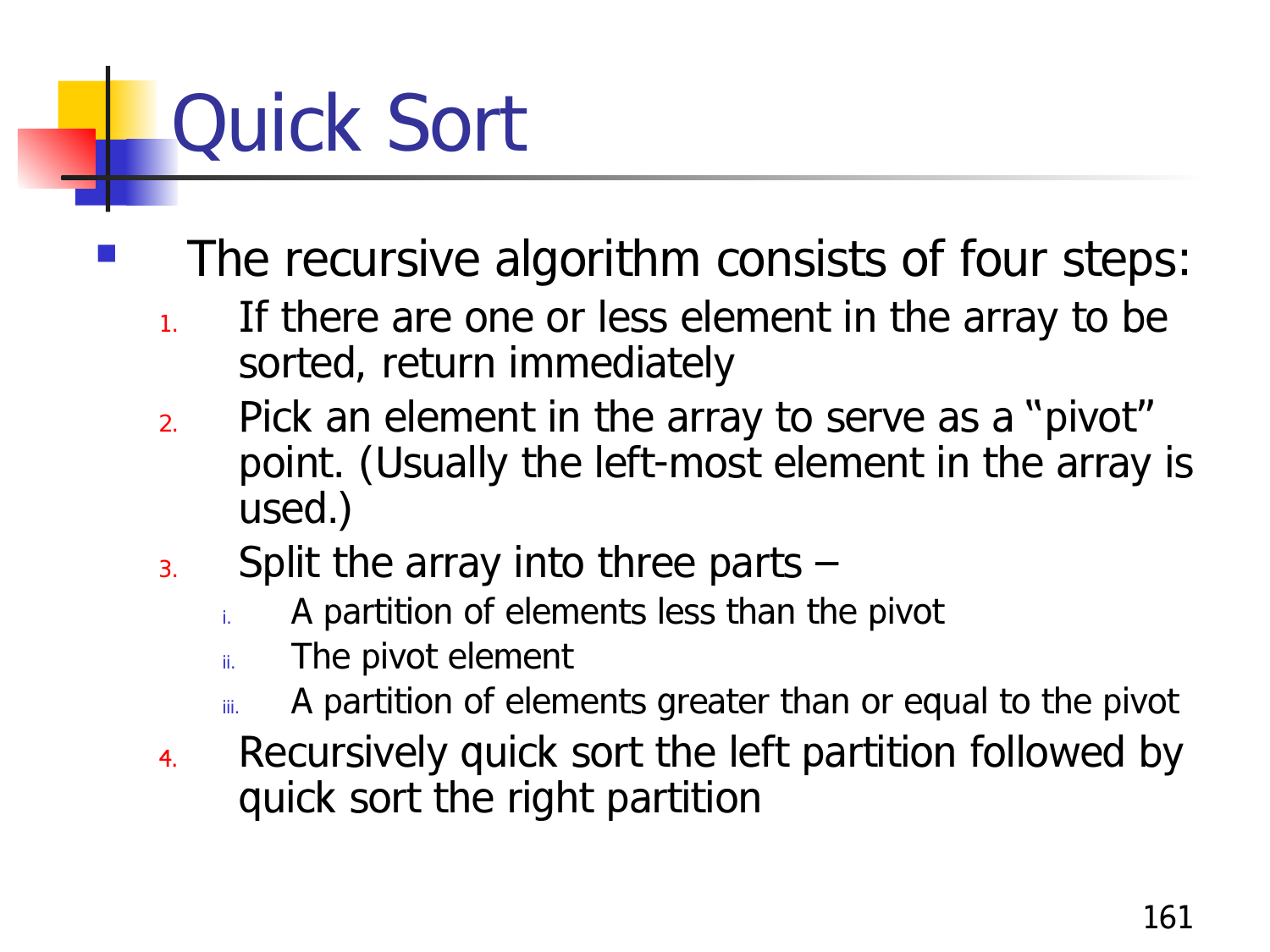

Quick Sort
The recursive algorithm consists of four steps:
If there are one or less element in the array to be sorted, return immediately
Pick an element in the array to serve as a “pivot” point. (Usually the left-most element in the array is used.)
Split the array into three parts –
A partition of elements less than the pivot
The pivot element
A partition of elements greater than or equal to the pivot
Recursively quick sort the left partition followed by quick sort the right partition
161